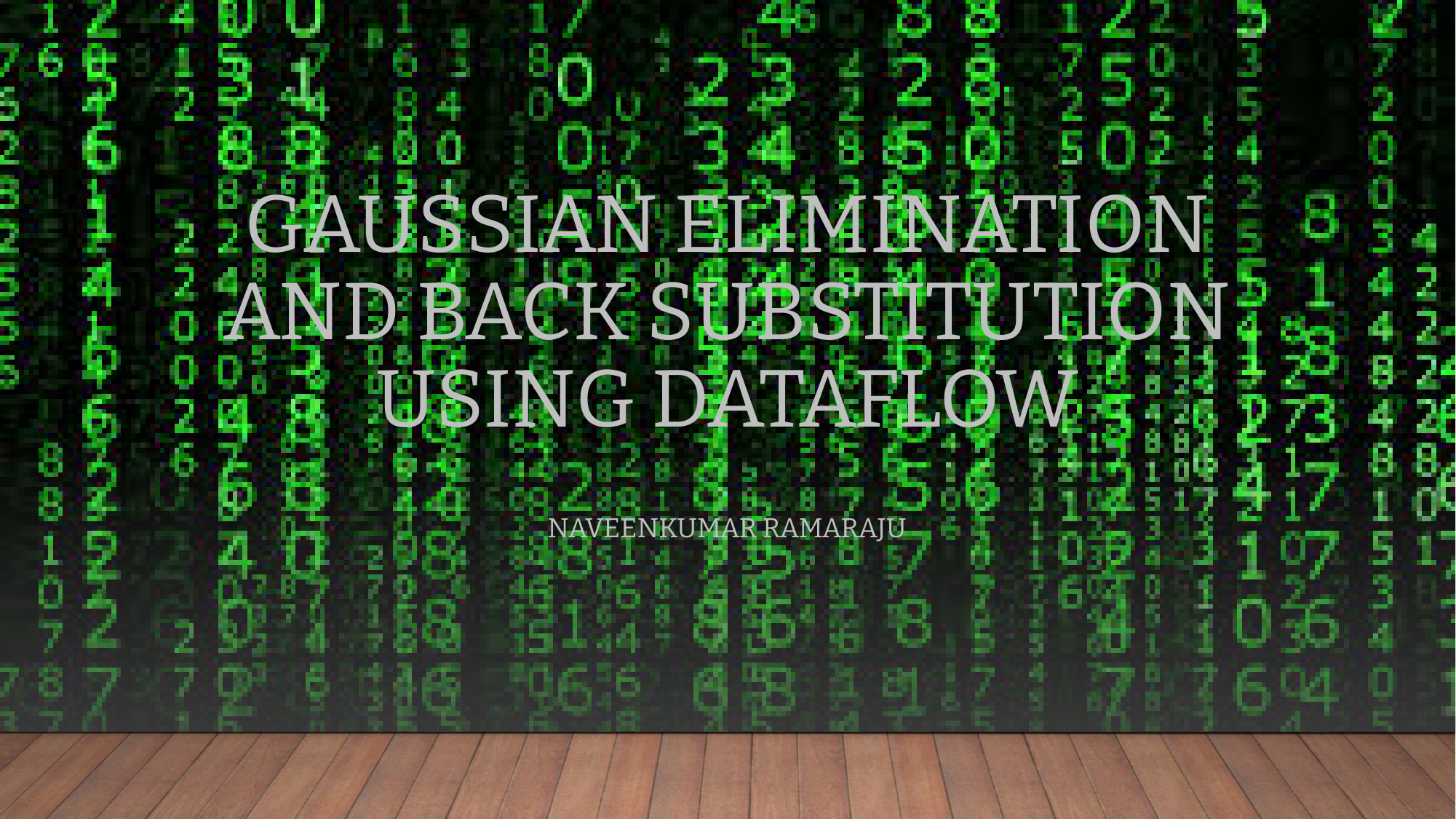

# Gaussian Elimination and back substitution using dataflow

Naveenkumar Ramaraju